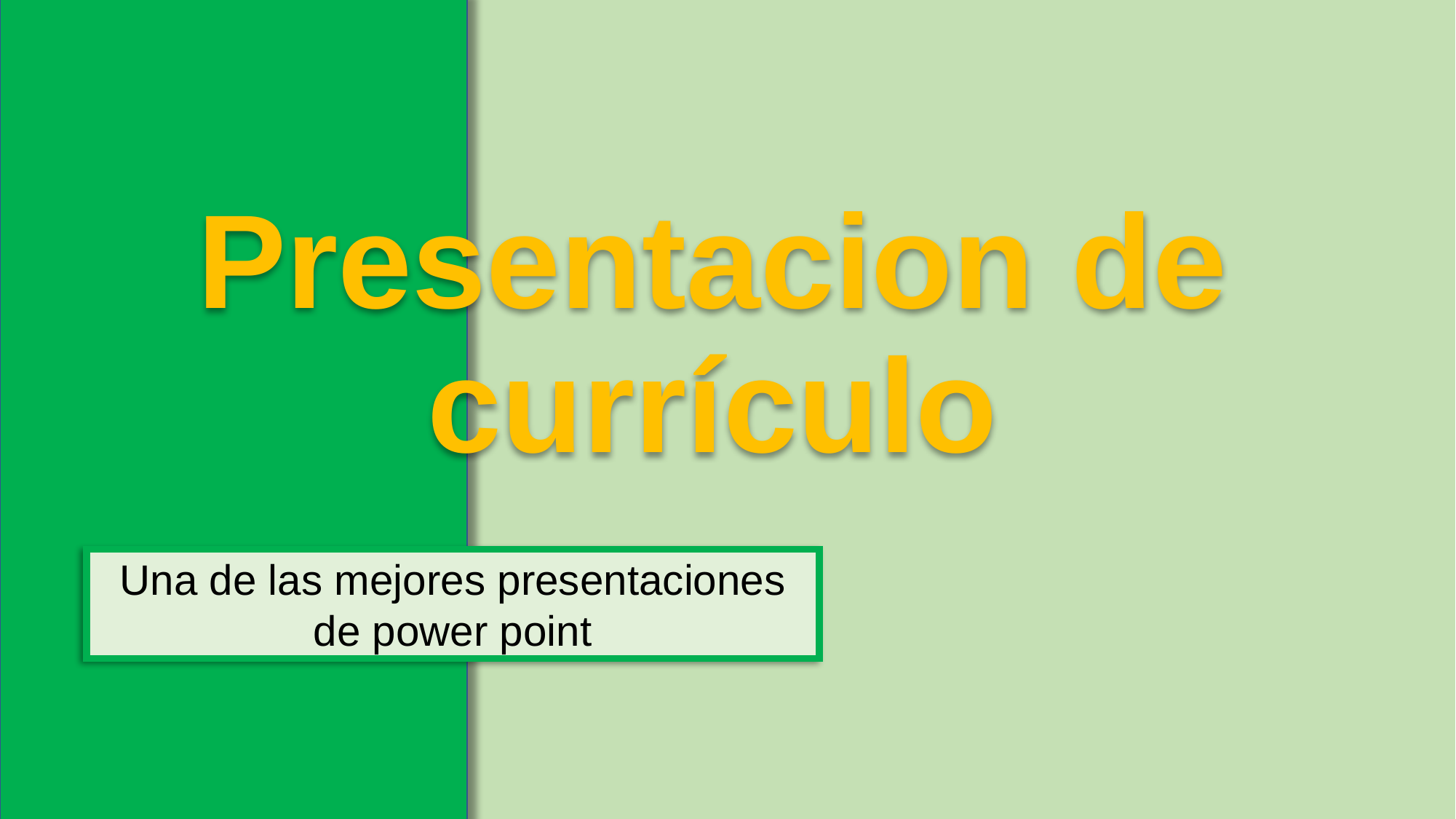

# Presentacion de currículo
Una de las mejores presentaciones de power point